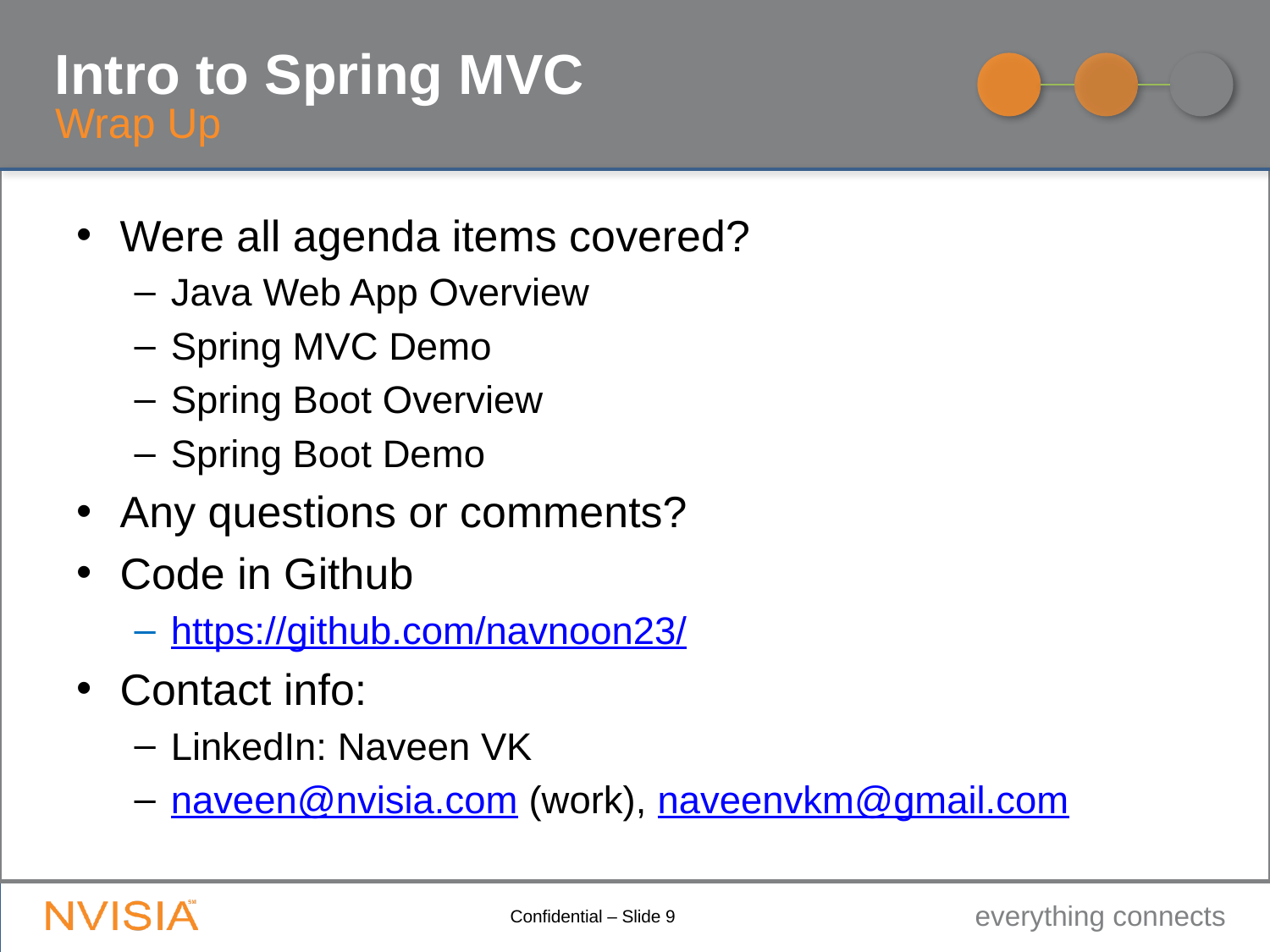

# Intro to Spring MVC
Wrap Up
Were all agenda items covered?
Java Web App Overview
Spring MVC Demo
Spring Boot Overview
Spring Boot Demo
Any questions or comments?
Code in Github
https://github.com/navnoon23/
Contact info:
LinkedIn: Naveen VK
naveen@nvisia.com (work), naveenvkm@gmail.com